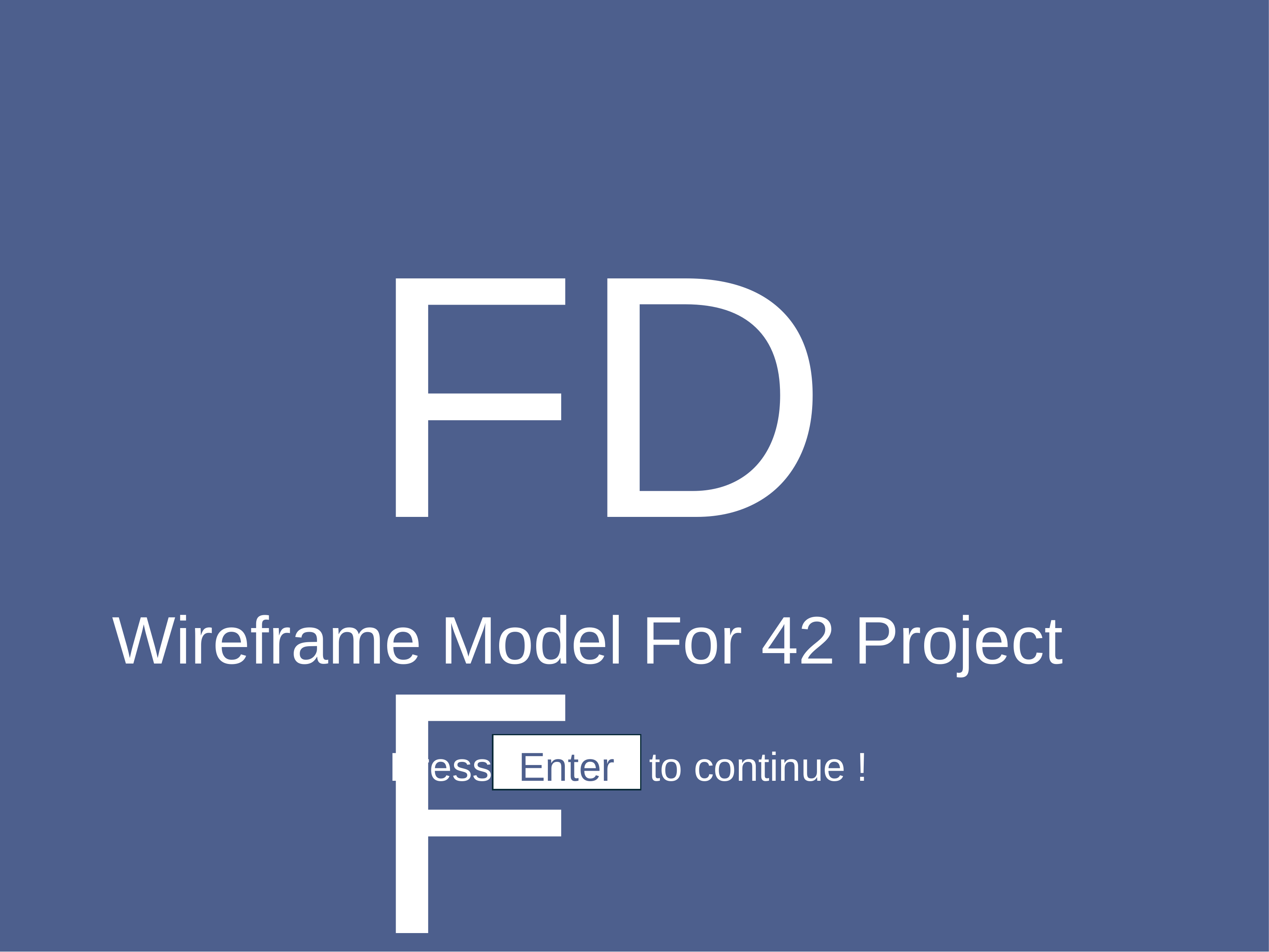

FDF
Wireframe Model For 42 Project

Press              to continue !
Enter